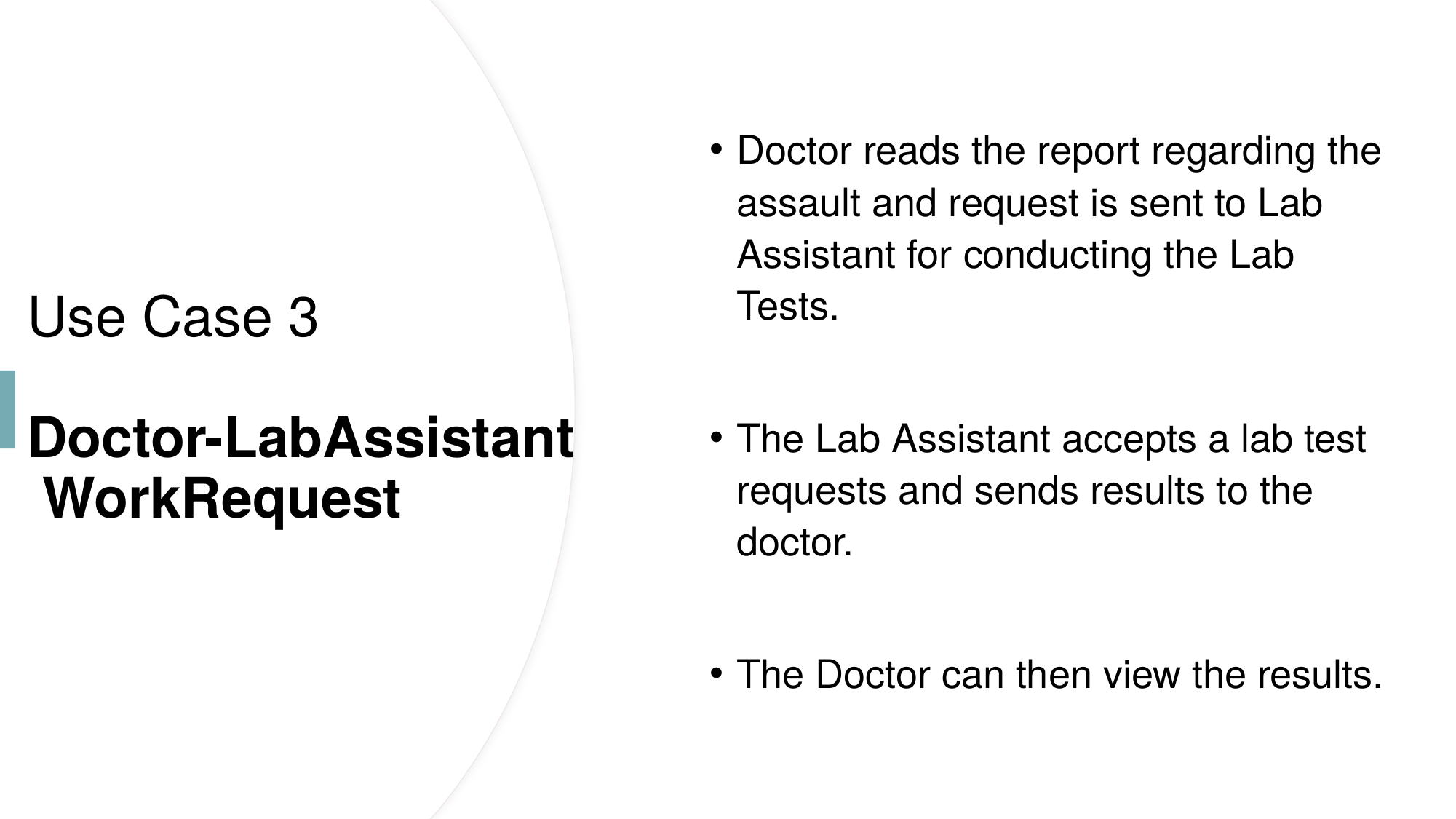

Doctor reads the report regarding the assault and request is sent to Lab Assistant for conducting the Lab Tests.

The Lab Assistant accepts a lab test requests and sends results to the doctor.

The Doctor can then view the results.
# Use Case 3 Doctor-LabAssistant  WorkRequest